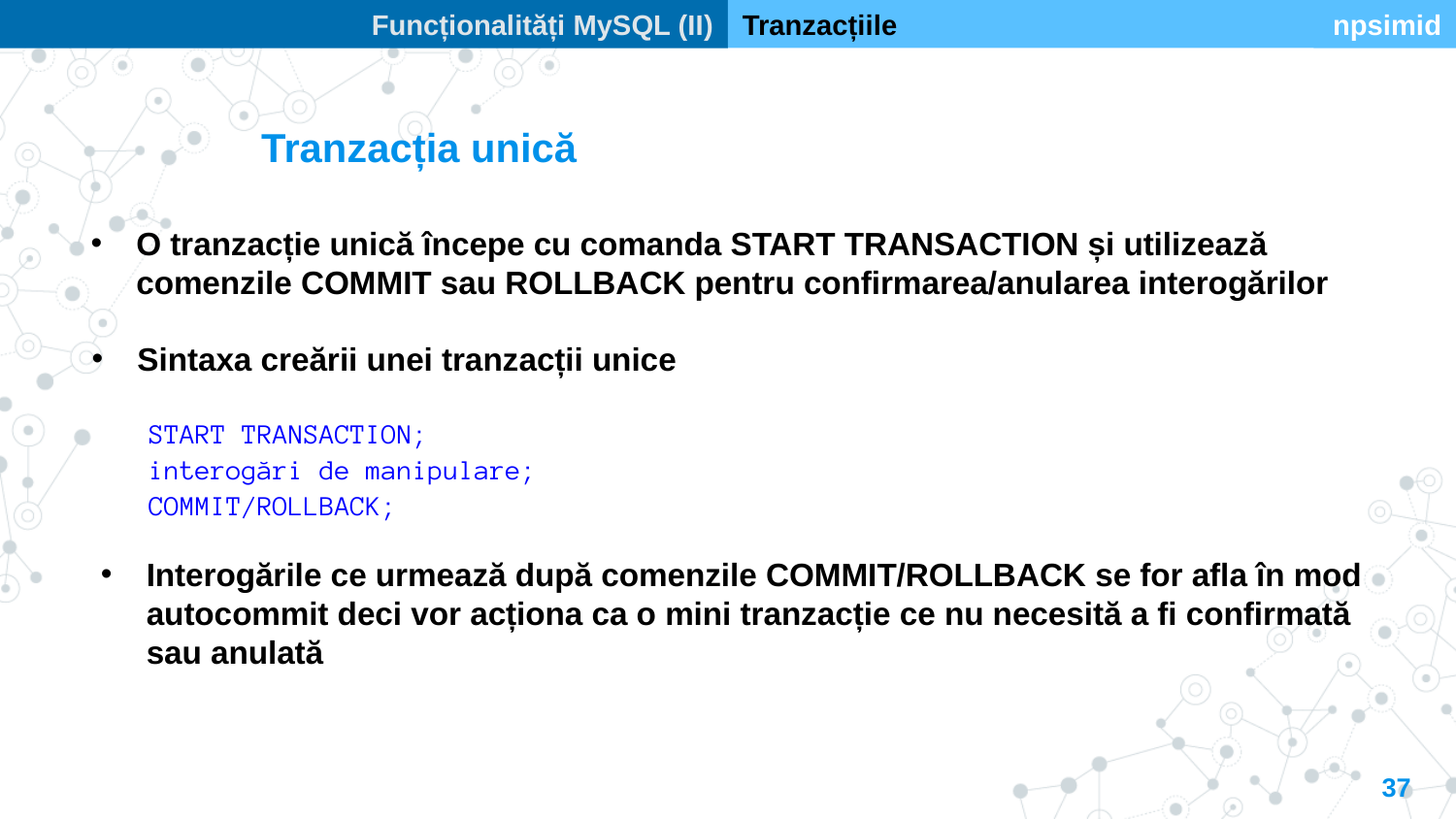

Funcționalități MySQL (II)
Tranzacțiile
npsimid
Tranzacția unică
O tranzacție unică începe cu comanda START TRANSACTION și utilizează comenzile COMMIT sau ROLLBACK pentru confirmarea/anularea interogărilor
Sintaxa creării unei tranzacții unice
START TRANSACTION;
interogări de manipulare;
COMMIT/ROLLBACK;
Interogările ce urmează după comenzile COMMIT/ROLLBACK se for afla în mod autocommit deci vor acționa ca o mini tranzacție ce nu necesită a fi confirmată sau anulată
37